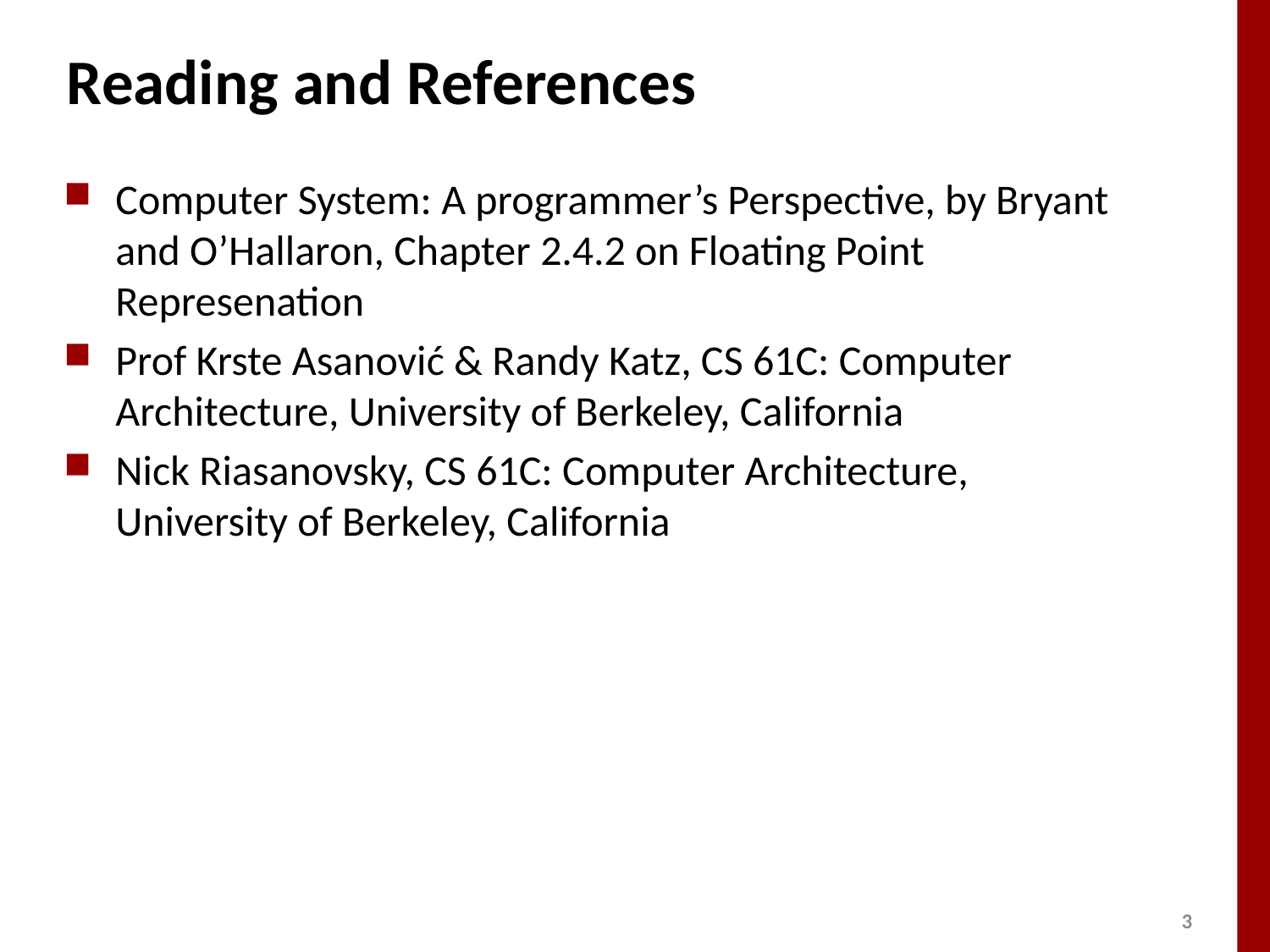

# Reading and References
Computer System: A programmer’s Perspective, by Bryant and O’Hallaron, Chapter 2.4.2 on Floating Point Represenation
Prof Krste Asanović & Randy Katz, CS 61C: Computer Architecture, University of Berkeley, California
Nick Riasanovsky, CS 61C: Computer Architecture, University of Berkeley, California